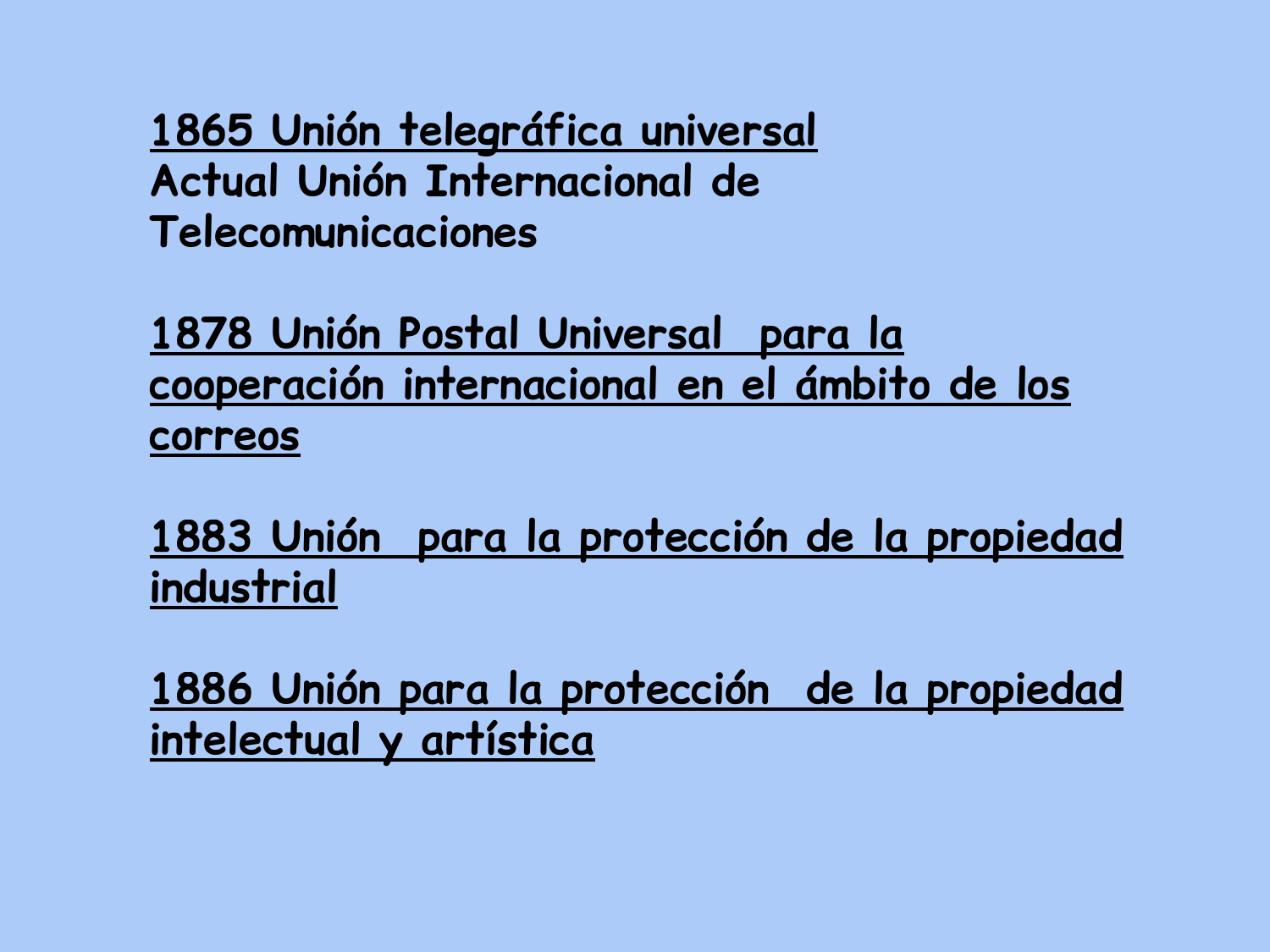

1865 Unión telegráfica universal
Actual Unión Internacional de Telecomunicaciones

1878 Unión Postal Universal  para la cooperación internacional en el ámbito de los correos

1883 Unión  para la protección de la propiedad industrial

1886 Unión para la protección  de la propiedad intelectual y artística